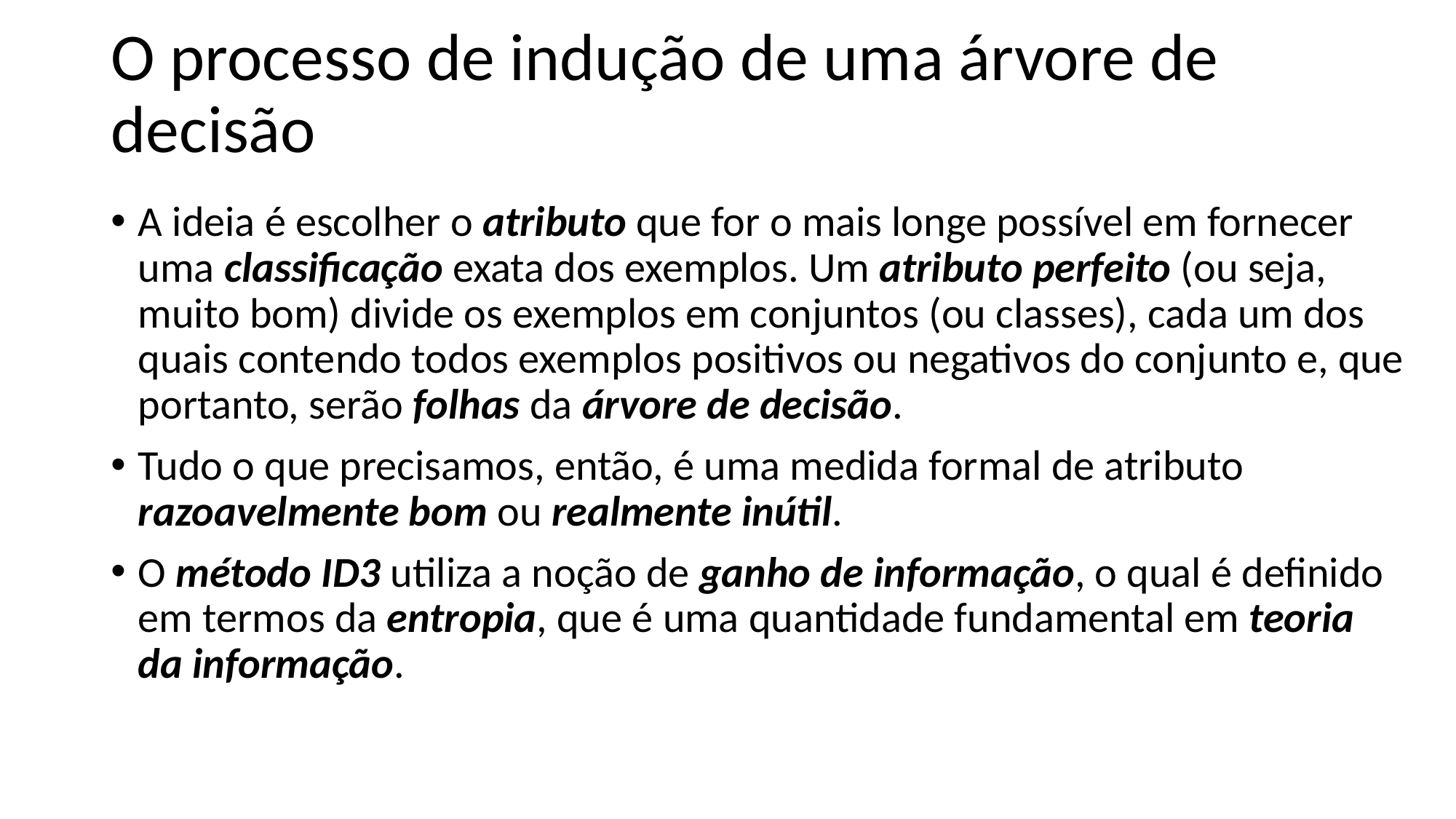

# O processo de indução de uma árvore de decisão
A ideia é escolher o atributo que for o mais longe possível em fornecer uma classificação exata dos exemplos. Um atributo perfeito (ou seja, muito bom) divide os exemplos em conjuntos (ou classes), cada um dos quais contendo todos exemplos positivos ou negativos do conjunto e, que portanto, serão folhas da árvore de decisão.
Tudo o que precisamos, então, é uma medida formal de atributo razoavelmente bom ou realmente inútil.
O método ID3 utiliza a noção de ganho de informação, o qual é definido em termos da entropia, que é uma quantidade fundamental em teoria da informação.